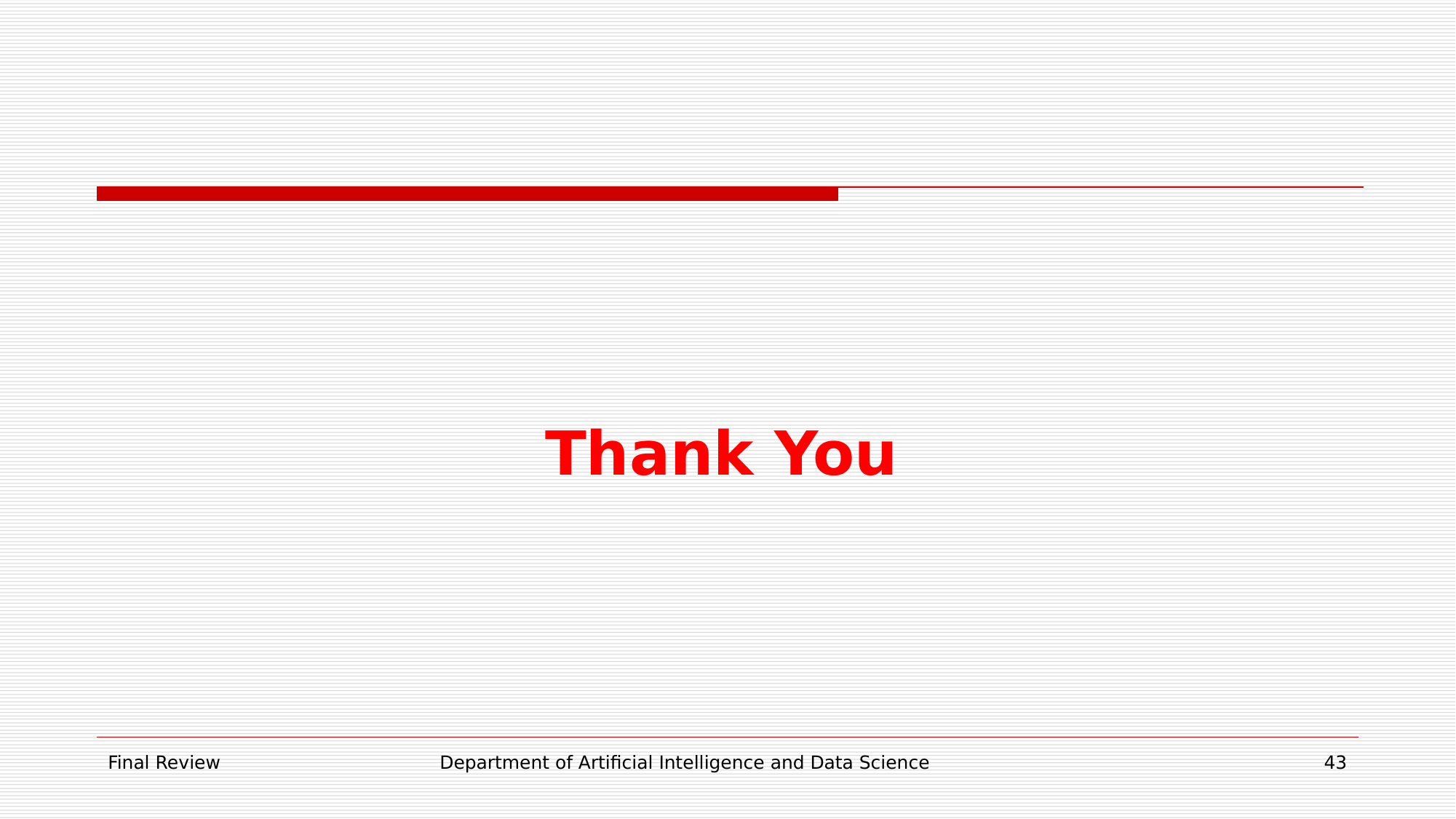

# Thank You
Final Review
Department of Artificial Intelligence and Data Science
43